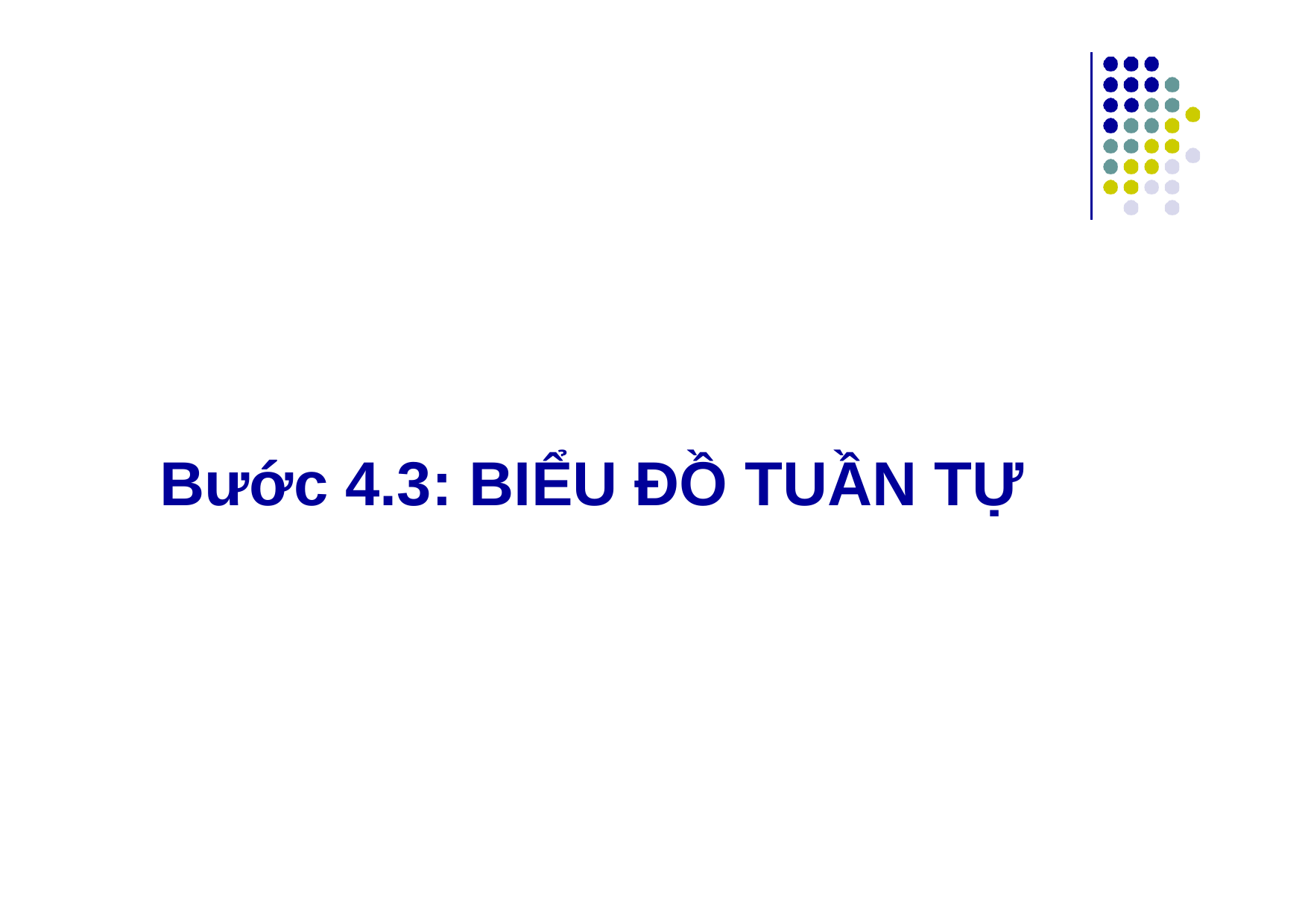

# Bước 4.3: BIỂU ĐỒ TUẦN TỰ